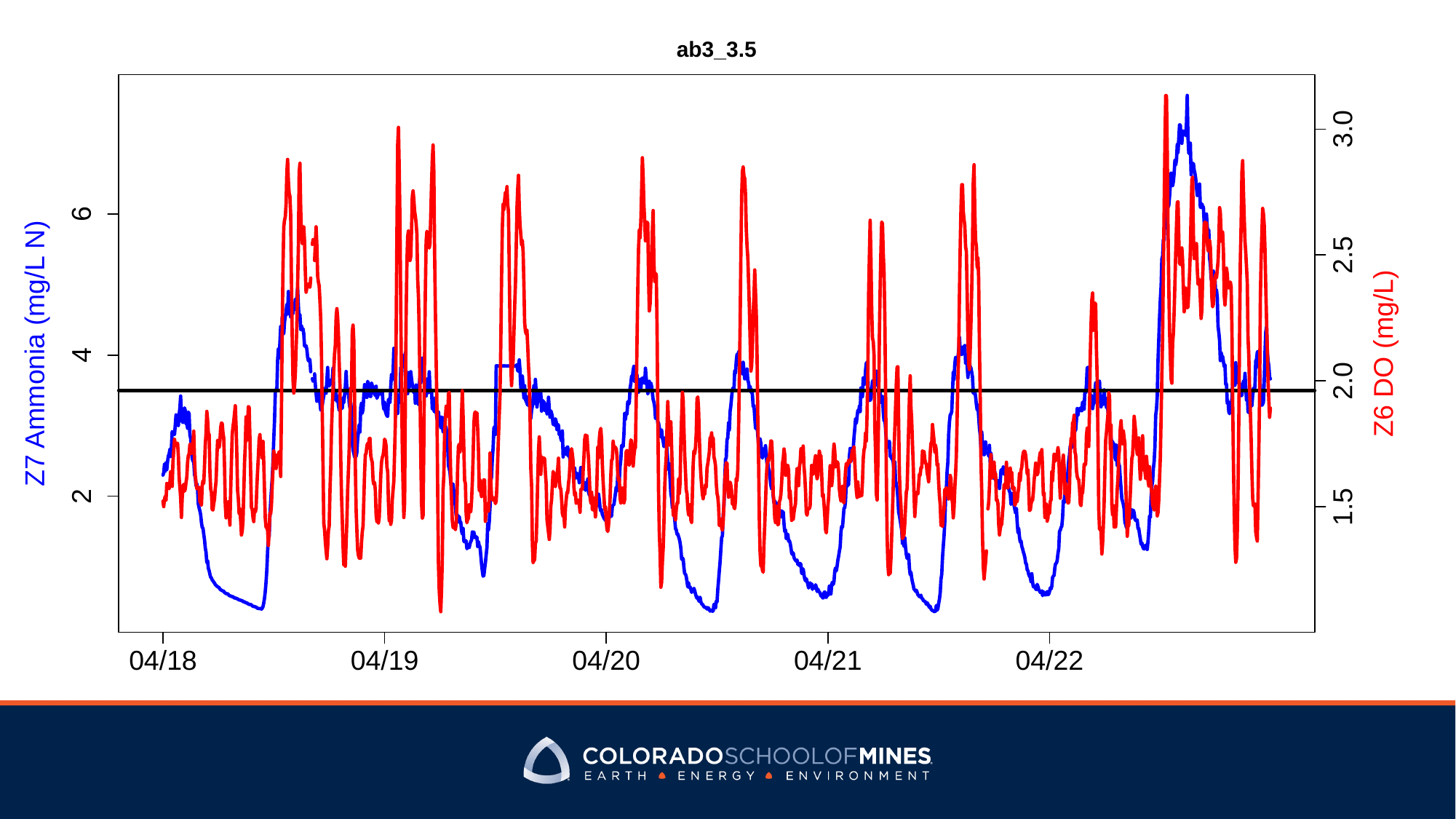

ab3_3.5

3.0

6

2.5

Z6 DO (mg/L)
Z7 Ammonia (mg/L N)
4

2.0

2

1.5

04/18
04/19
04/20
04/21
04/22